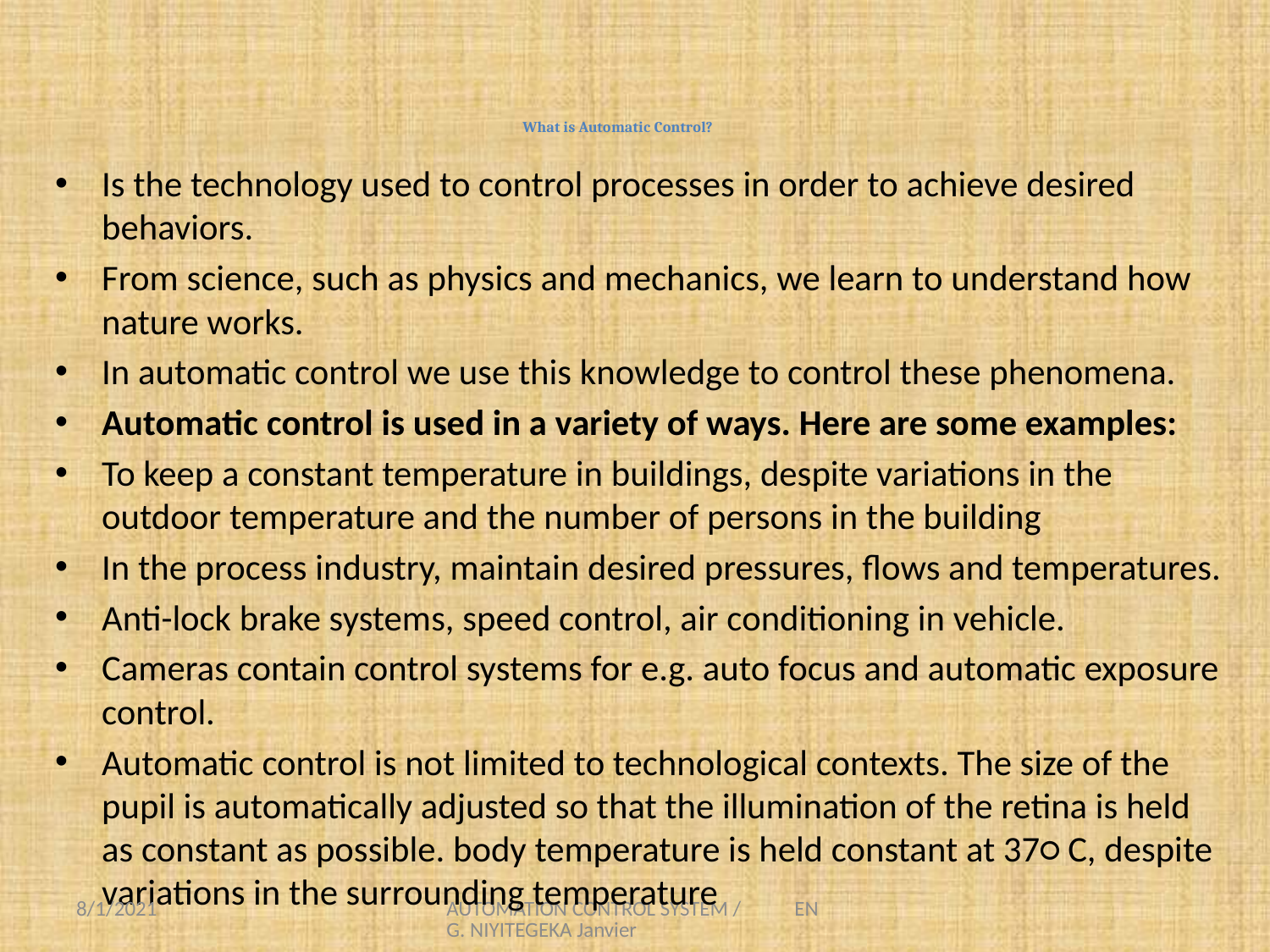

# What is Automatic Control?
Is the technology used to control processes in order to achieve desired behaviors.
From science, such as physics and mechanics, we learn to understand how nature works.
In automatic control we use this knowledge to control these phenomena.
Automatic control is used in a variety of ways. Here are some examples:
To keep a constant temperature in buildings, despite variations in the outdoor temperature and the number of persons in the building
In the process industry, maintain desired pressures, flows and temperatures.
Anti-lock brake systems, speed control, air conditioning in vehicle.
Cameras contain control systems for e.g. auto focus and automatic exposure control.
Automatic control is not limited to technological contexts. The size of the pupil is automatically adjusted so that the illumination of the retina is held as constant as possible. body temperature is held constant at 37○ C, despite variations in the surrounding temperature

8/1/2021
AUTOMATION CONTROL SYSTEM /           ENG. NIYITEGEKA Janvier